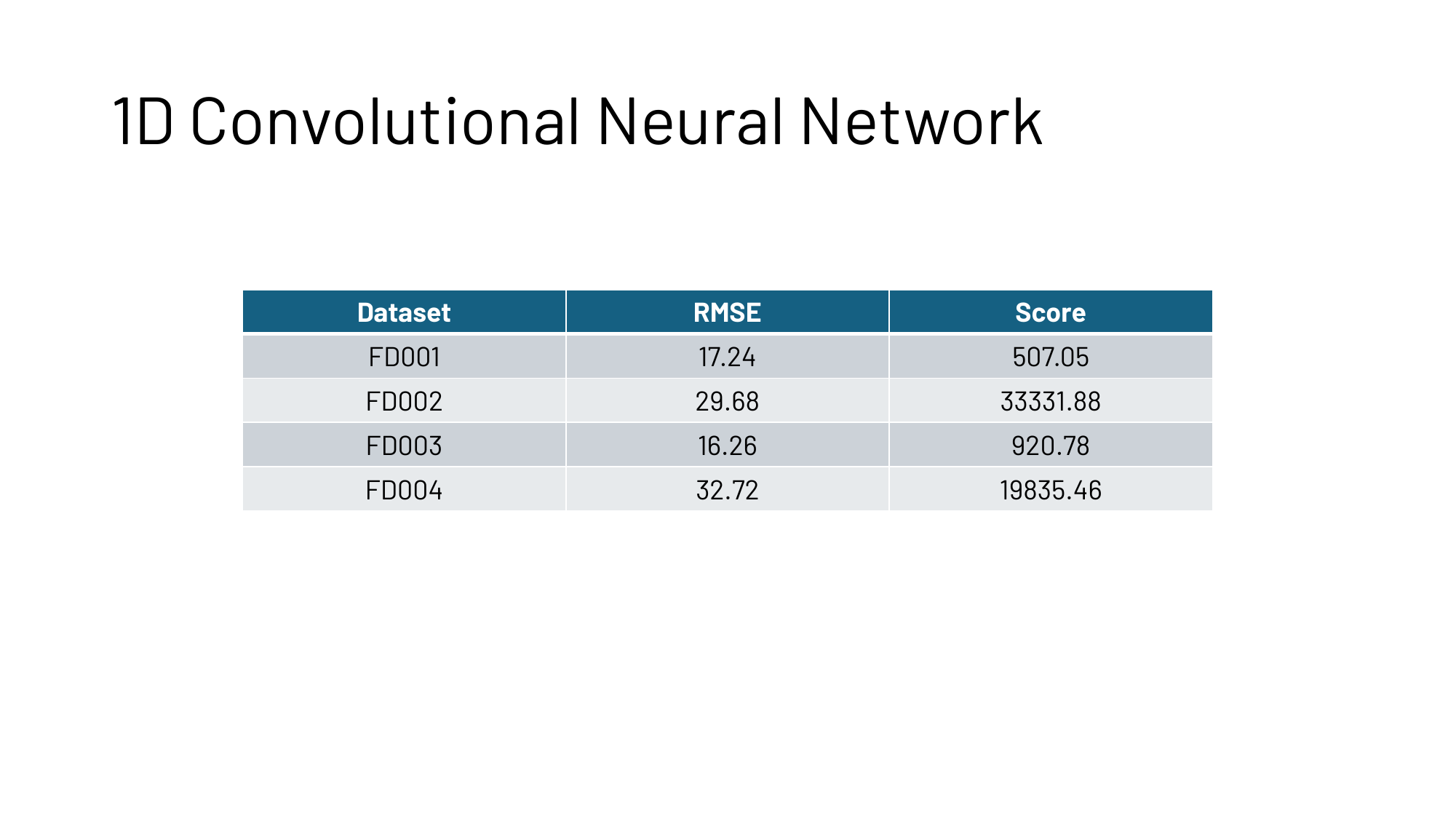

# 1D Convolutional Neural Network
| Dataset | RMSE | Score |
| --- | --- | --- |
| FD001 | 17.24 | 507.05 |
| FD002 | 29.68 | 33331.88 |
| FD003 | 16.26 | 920.78 |
| FD004 | 32.72 | 19835.46 |